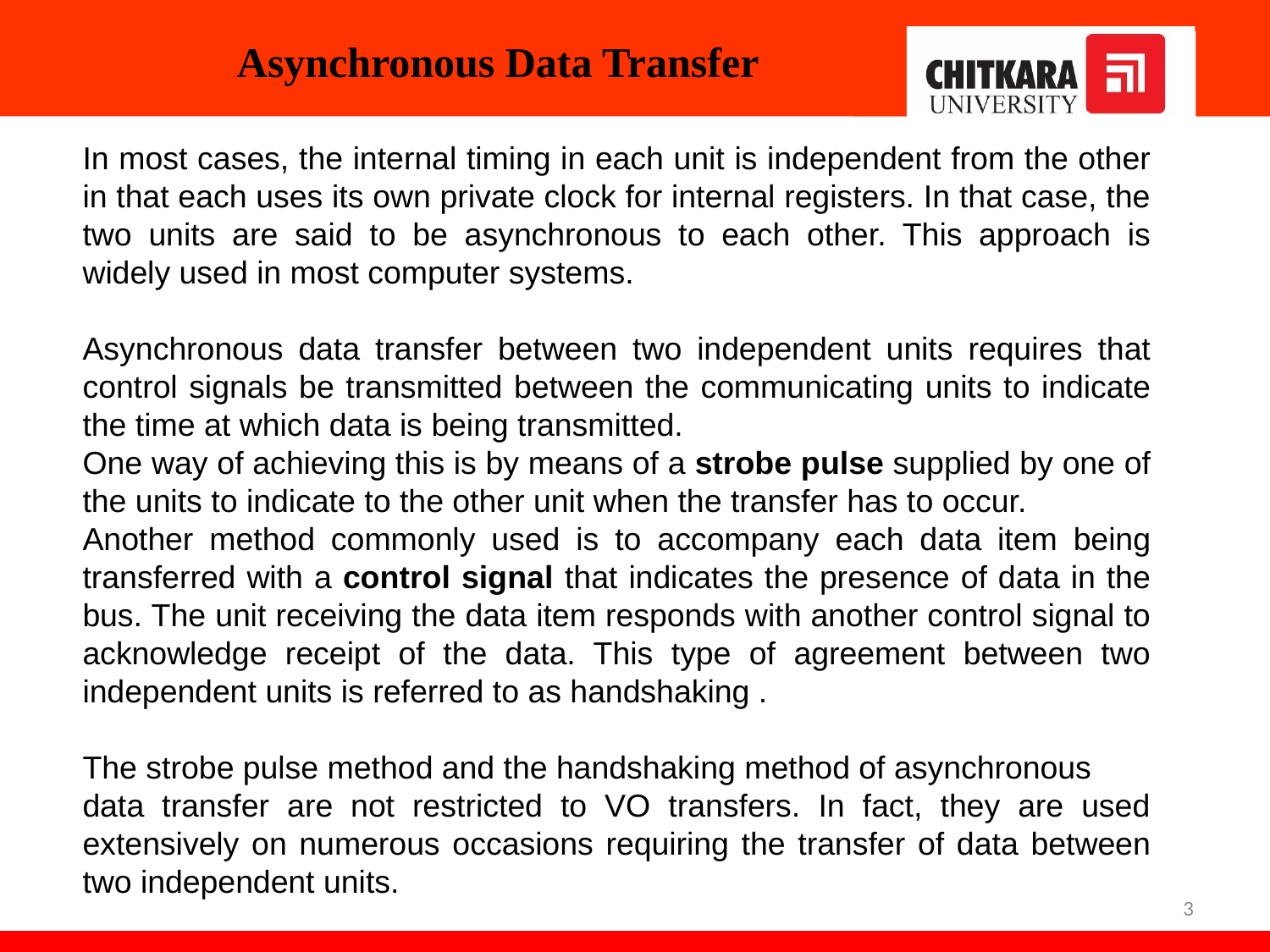

Asynchronous Data Transfer
In most cases, the internal timing in each unit is independent from the other in that each uses its own private clock for internal registers. In that case, the two units are said to be asynchronous to each other. This approach is widely used in most computer systems.

Asynchronous data transfer between two independent units requires that control signals be transmitted between the communicating units to indicate the time at which data is being transmitted.
One way of achieving this is by means of a strobe pulse supplied by one of the units to indicate to the other unit when the transfer has to occur.
Another method commonly used is to accompany each data item being transferred with a control signal that indicates the presence of data in the bus. The unit receiving the data item responds with another control signal to acknowledge receipt of the data. This type of agreement between two independent units is referred to as handshaking .

The strobe pulse method and the handshaking method of asynchronous
data transfer are not restricted to VO transfers. In fact, they are used extensively on numerous occasions requiring the transfer of data between two independent units.
3